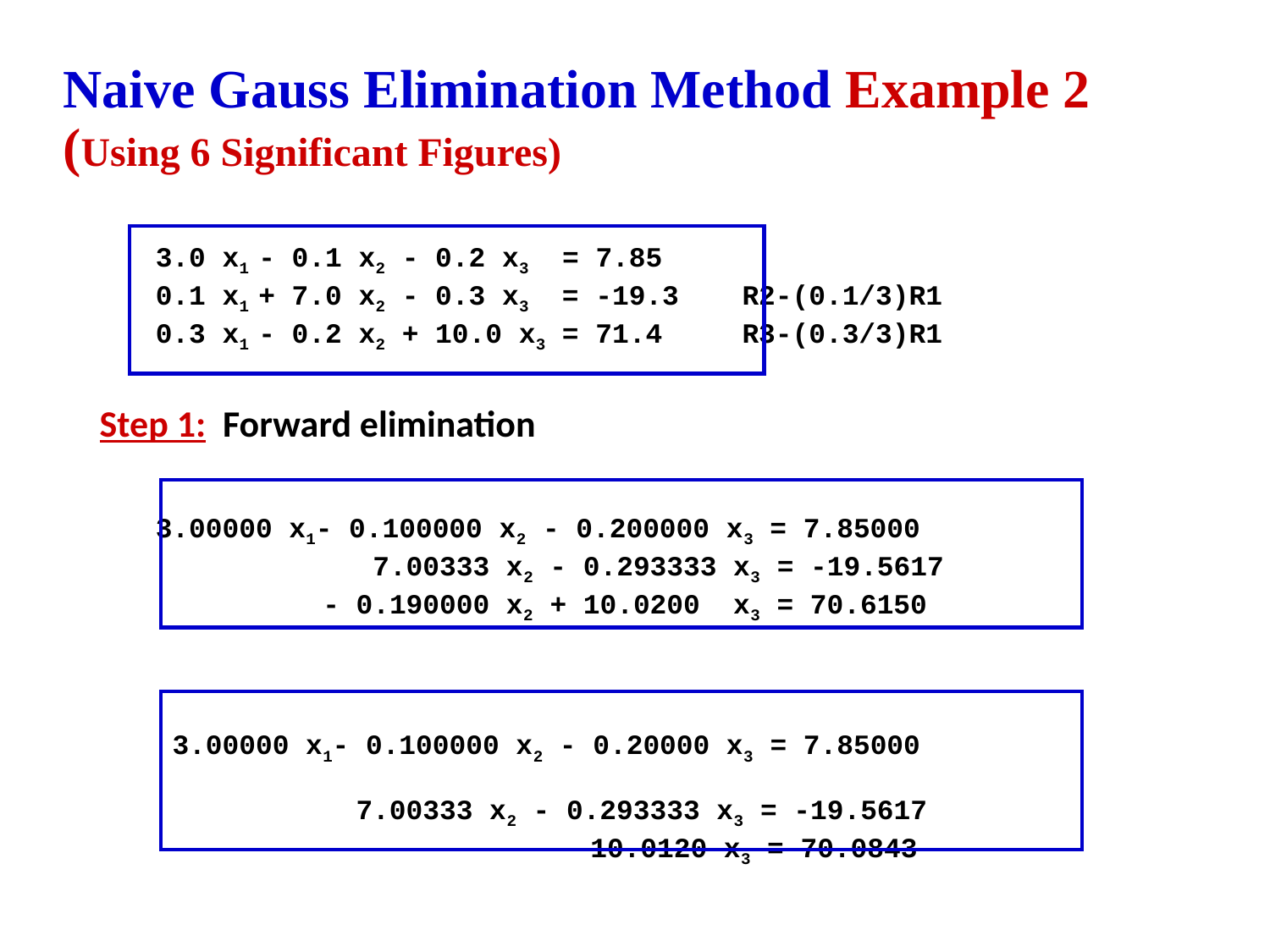

# Naive Gauss Elimination Method Example 2 (Using 6 Significant Figures)

3.0 x1 - 0.1 x2 - 0.2 x3  = 7.85
0.1 x1 + 7.0 x2 - 0.3 x3  = -19.3 	R2-(0.1/3)R1
0.3 x1 - 0.2 x2 + 10.0 x3 = 71.4	R3-(0.3/3)R1

Step 1:  Forward elimination

3.00000 x1- 0.100000 x2 - 0.200000 x3 = 7.85000
             7.00333 x2 - 0.293333 x3 = -19.5617
          - 0.190000 x2 + 10.0200  x3 = 70.6150

 3.00000 x1- 0.100000 x2 - 0.20000 x3 = 7.85000
            7.00333 x2 - 0.293333 x3 = -19.5617
                          10.0120 x3 = 70.0843